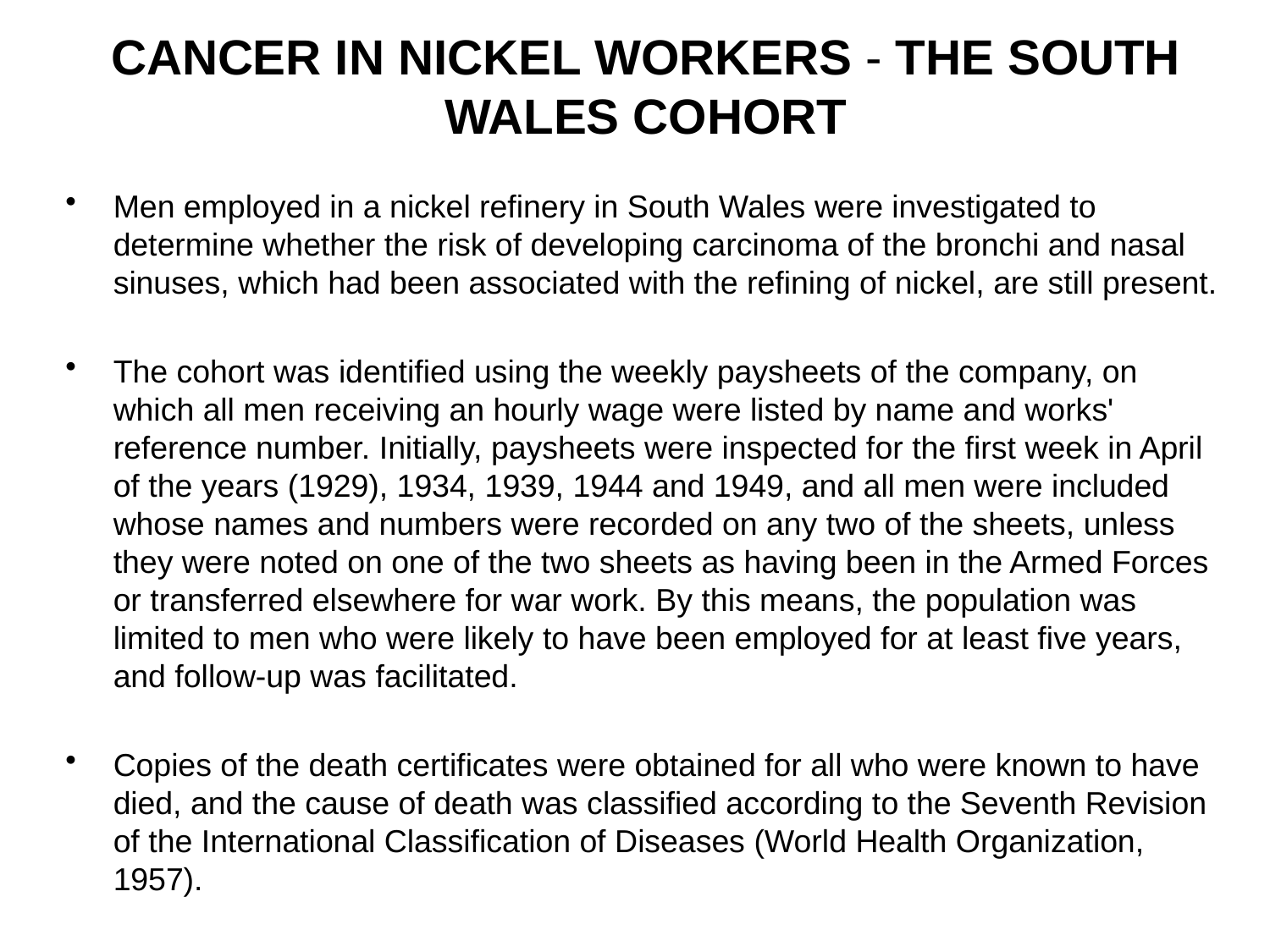

# CANCER IN NICKEL WORKERS - THE SOUTH WALES COHORT
Men employed in a nickel refinery in South Wales were investigated to determine whether the risk of developing carcinoma of the bronchi and nasal sinuses, which had been associated with the refining of nickel, are still present.

The cohort was identified using the weekly paysheets of the company, on which all men receiving an hourly wage were listed by name and works' reference number. Initially, paysheets were inspected for the first week in April of the years (1929), 1934, 1939, 1944 and 1949, and all men were included whose names and numbers were recorded on any two of the sheets, unless they were noted on one of the two sheets as having been in the Armed Forces or transferred elsewhere for war work. By this means, the population was limited to men who were likely to have been employed for at least five years, and follow-up was facilitated.

Copies of the death certificates were obtained for all who were known to have died, and the cause of death was classified according to the Seventh Revision of the International Classification of Diseases (World Health Organization, 1957).